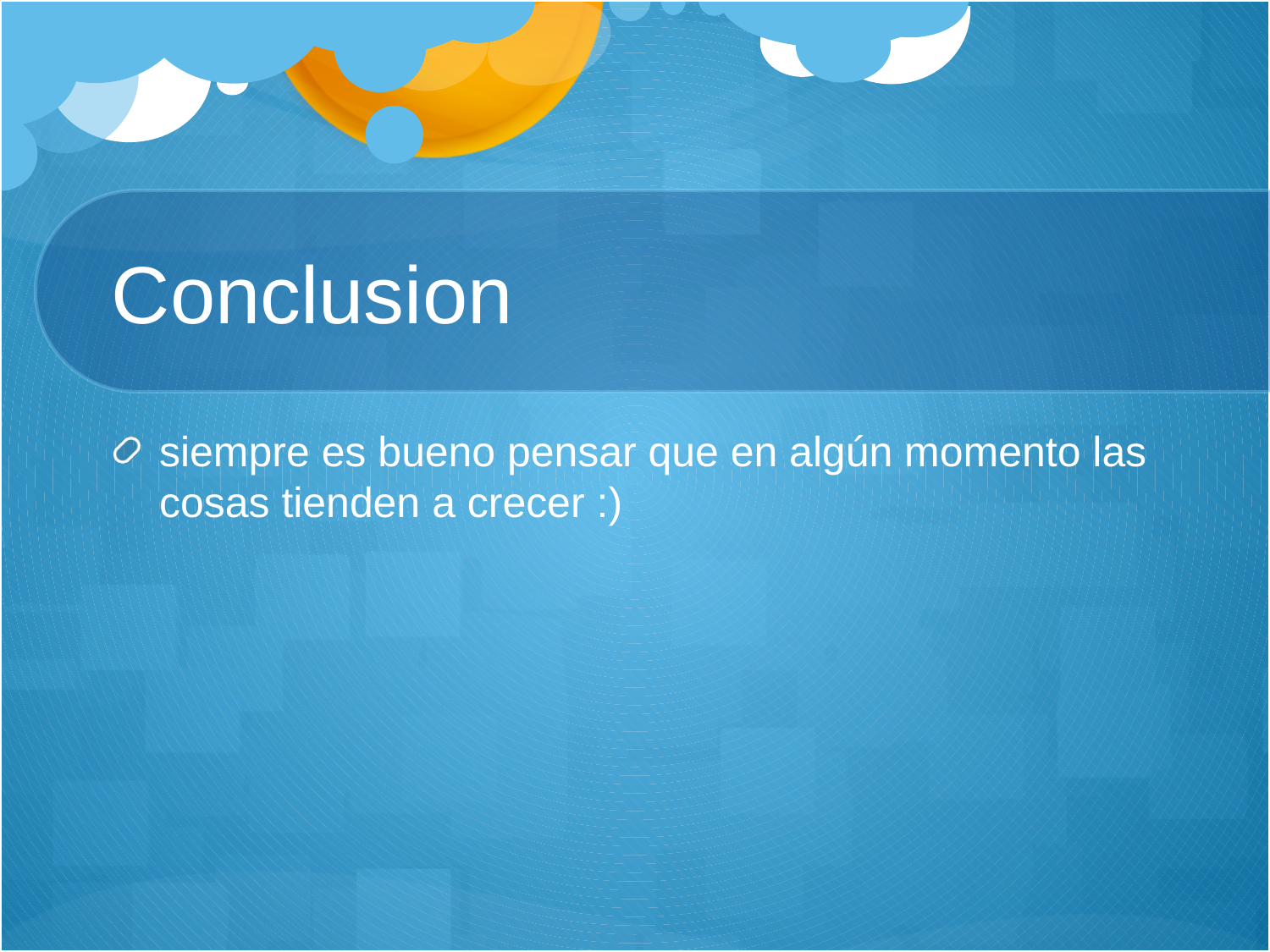

# Conclusion
siempre es bueno pensar que en algún momento las cosas tienden a crecer :)